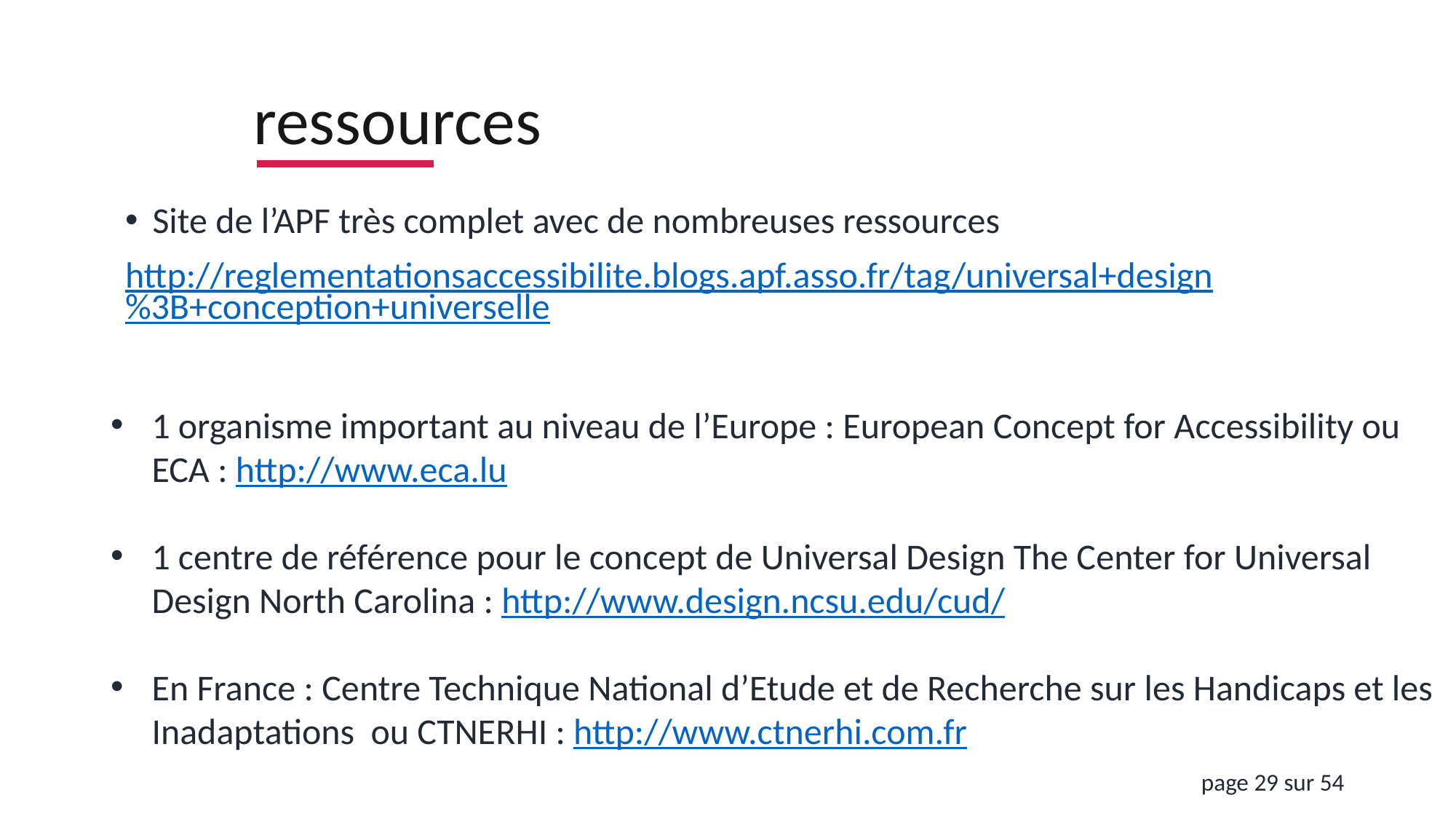

# ressources
Site de l’APF très complet avec de nombreuses ressources
http://reglementationsaccessibilite.blogs.apf.asso.fr/tag/universal+design%3B+conception+universelle

1 organisme important au niveau de l’Europe : European Concept for Accessibility ou ECA : http://www.eca.lu

1 centre de référence pour le concept de Universal Design The Center for Universal Design North Carolina : http://www.design.ncsu.edu/cud/

En France : Centre Technique National d’Etude et de Recherche sur les Handicaps et les Inadaptations  ou CTNERHI : http://www.ctnerhi.com.fr

 page 29 sur 54